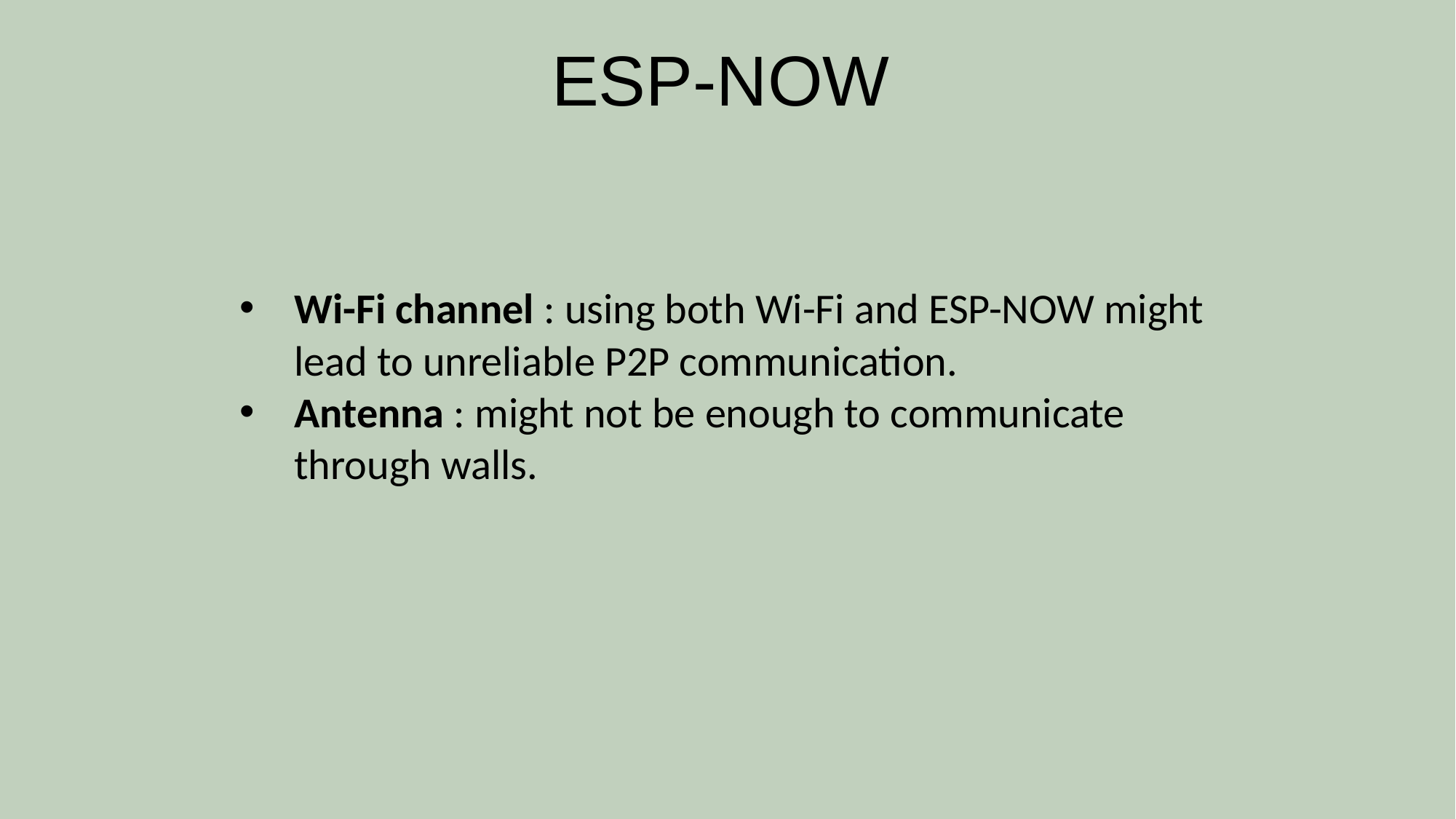

ESP-NOW

Wi-Fi channel : using both Wi-Fi and ESP-NOW might lead to unreliable P2P communication.
Antenna : might not be enough to communicate through walls.